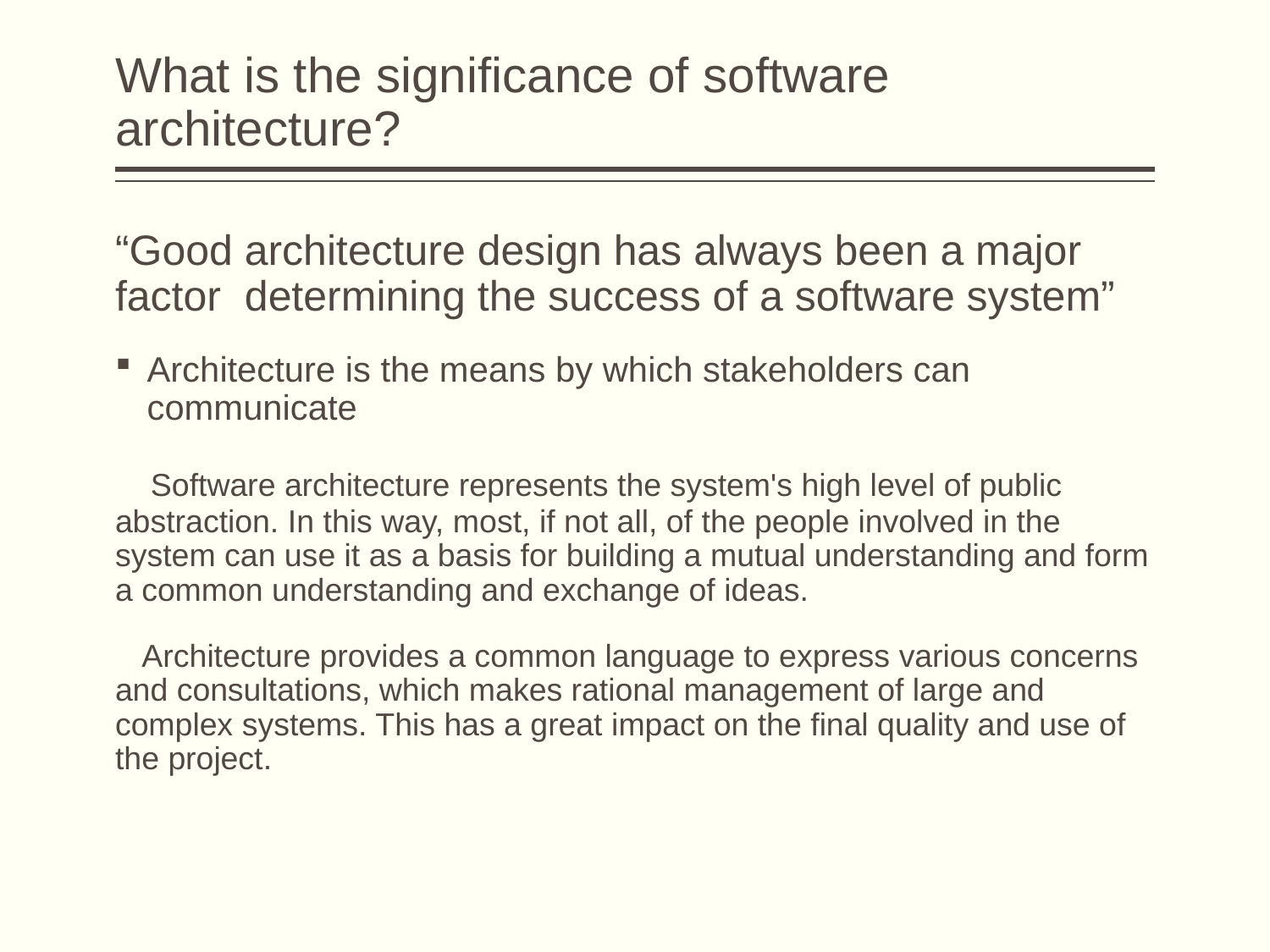

# What is the significance of software architecture?
“Good architecture design has always been a major factor  determining the success of a software system”
Architecture is the means by which stakeholders can communicate
   Software architecture represents the system's high level of public abstraction. In this way, most, if not all, of the people involved in the system can use it as a basis for building a mutual understanding and form a common understanding and exchange of ideas.
   Architecture provides a common language to express various concerns and consultations, which makes rational management of large and complex systems. This has a great impact on the final quality and use of the project.